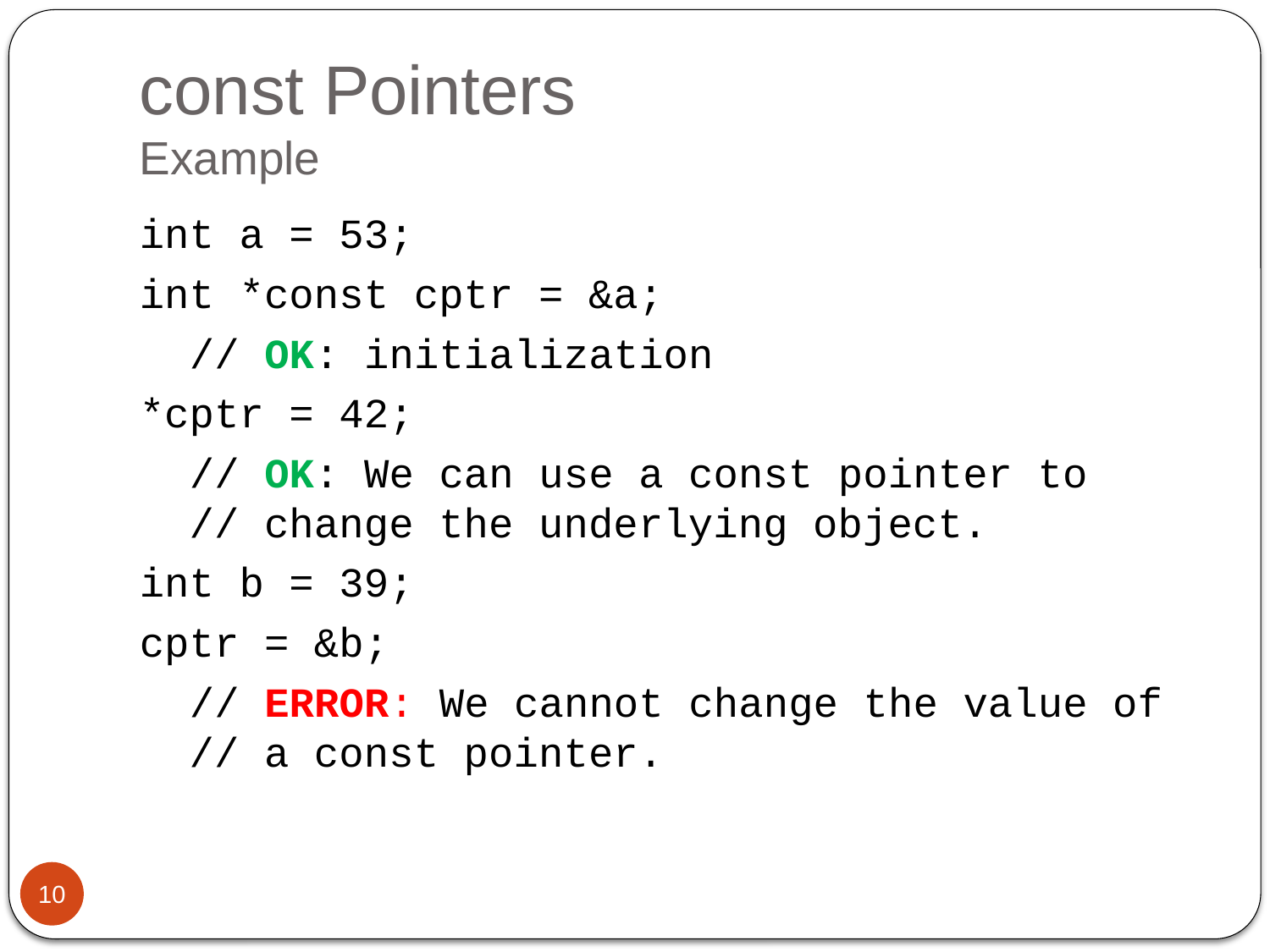

# const Pointers Example
int a = 53;
int *const cptr = &a;
  // OK: initialization
*cptr = 42;
  // OK: We can use a const pointer to
  // change the underlying object.
int b = 39;
cptr = &b;
  // ERROR: We cannot change the value of
  // a const pointer.

10